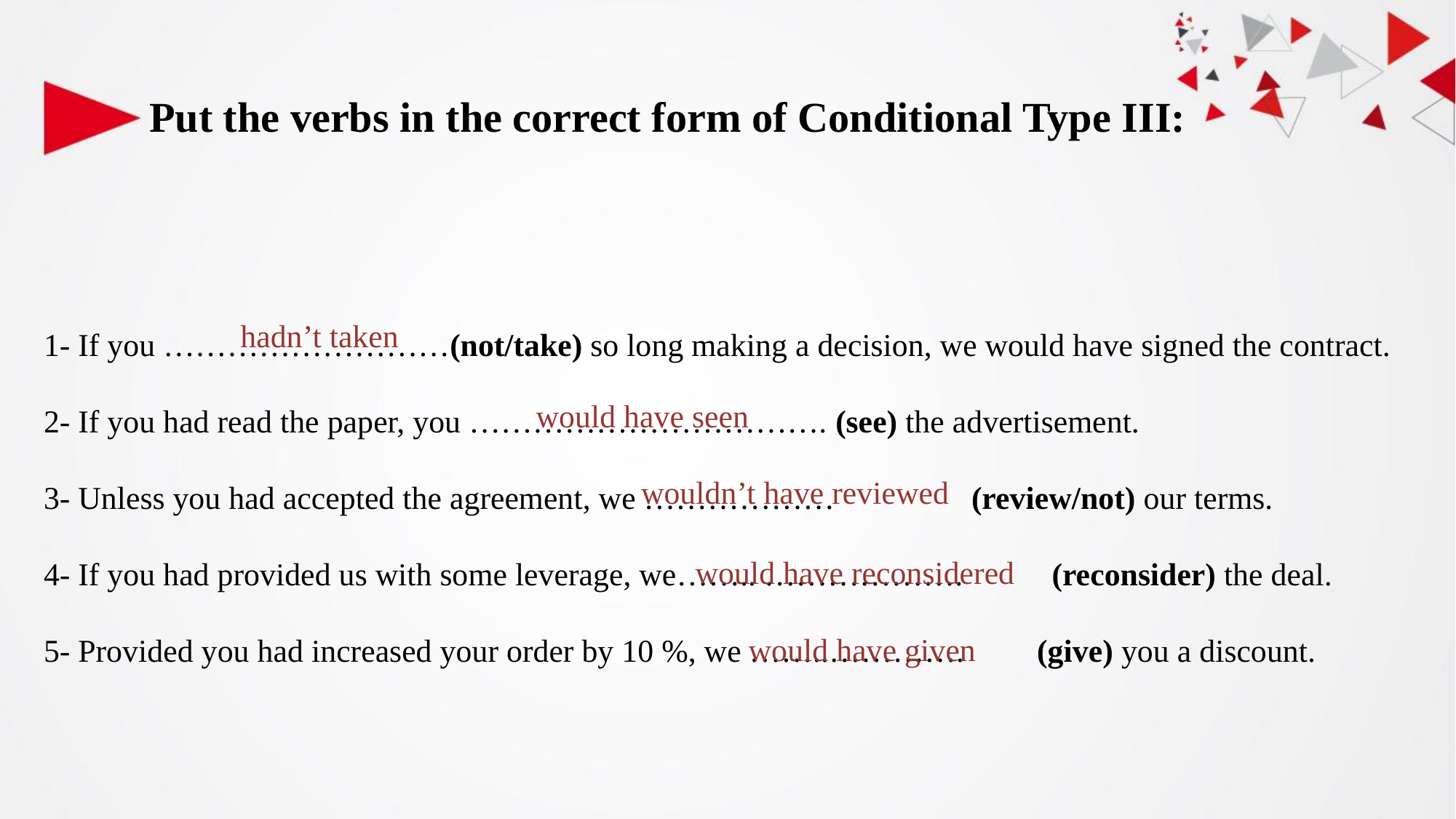

# Put the verbs in the correct form of Conditional Type III:
hadn’t taken
1- If you ………………………(not/take) so long making a decision, we would have signed the contract.

2- If you had read the paper, you ……………………………. (see) the advertisement.

3- Unless you had accepted the agreement, we ………………                 (review/not) our terms.

4- If you had provided us with some leverage, we…….. ……………….           (reconsider) the deal.

5- Provided you had increased your order by 10 %, we ……..………….         (give) you a discount.

would have seen
wouldn’t have reviewed
would have reconsidered
would have given